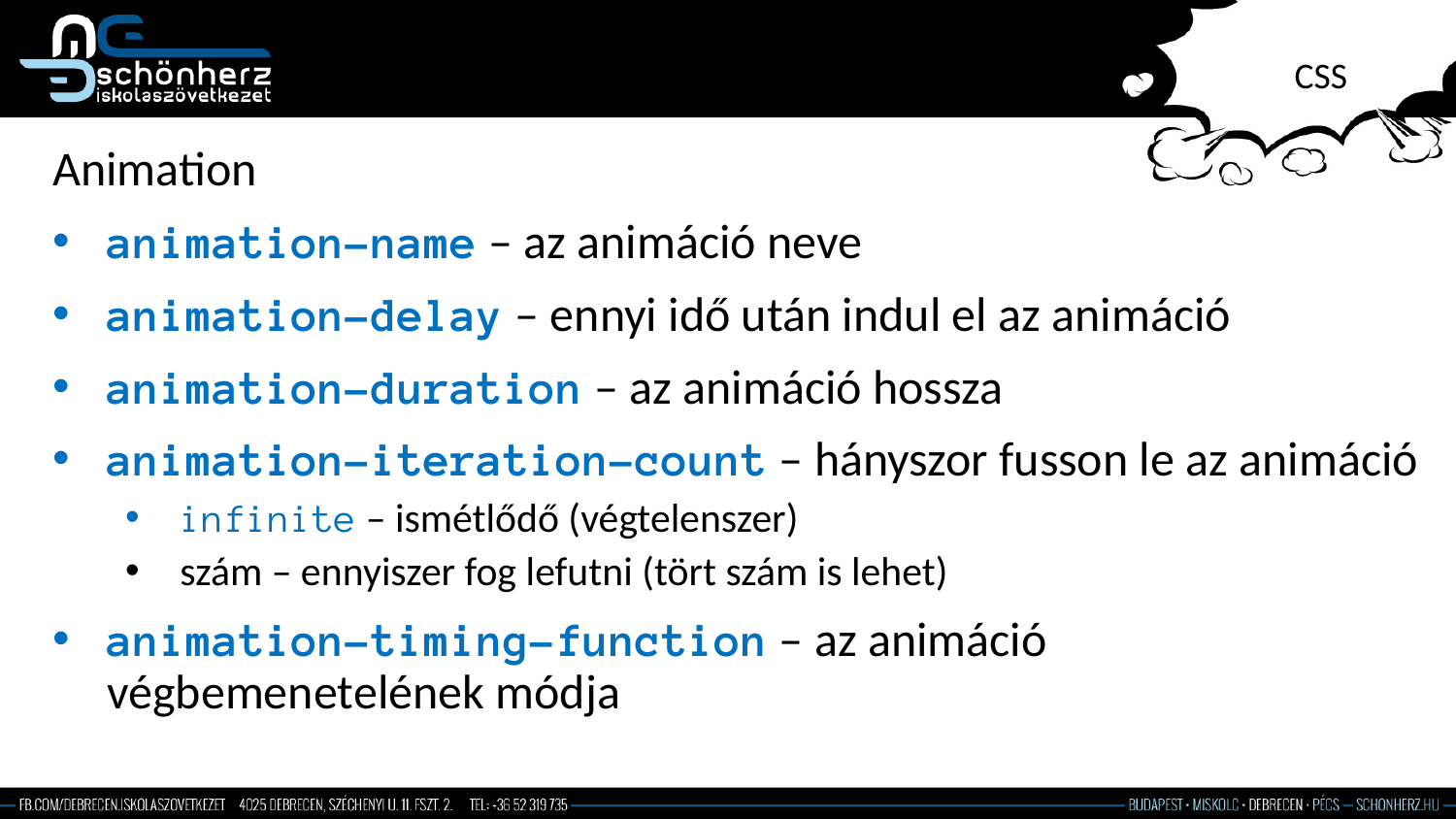

# CSS
Animation
animation-name – az animáció neve
animation-delay – ennyi idő után indul el az animáció
animation-duration – az animáció hossza
animation-iteration-count – hányszor fusson le az animáció
infinite – ismétlődő (végtelenszer)
szám – ennyiszer fog lefutni (tört szám is lehet)
animation-timing-function – az animáció végbemenetelének módja